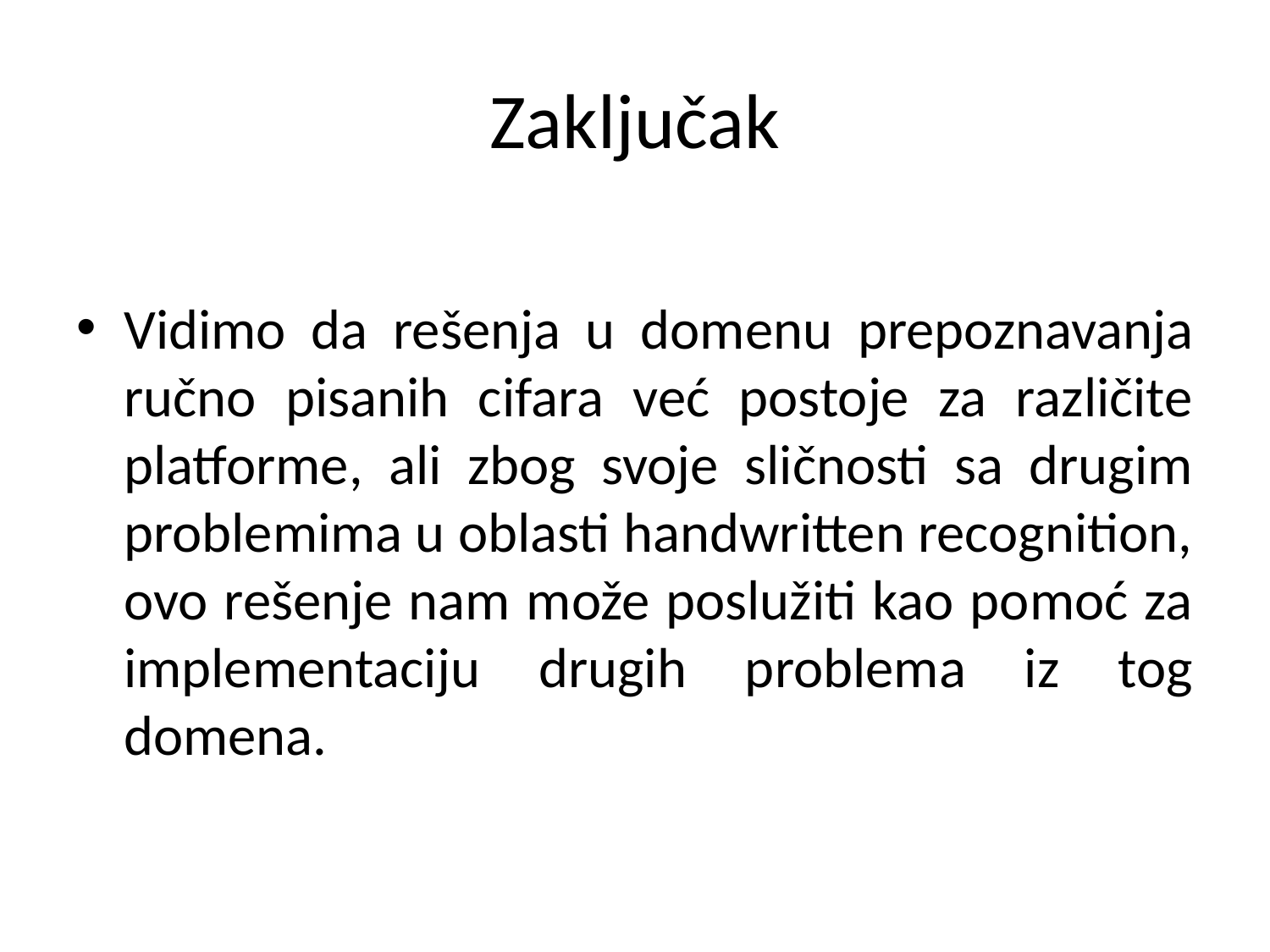

# Zaključak
Vidimo da rešenja u domenu prepoznavanja ručno pisanih cifara već postoje za različite platforme, ali zbog svoje sličnosti sa drugim problemima u oblasti handwritten recognition, ovo rešenje nam može poslužiti kao pomoć za implementaciju drugih problema iz tog domena.